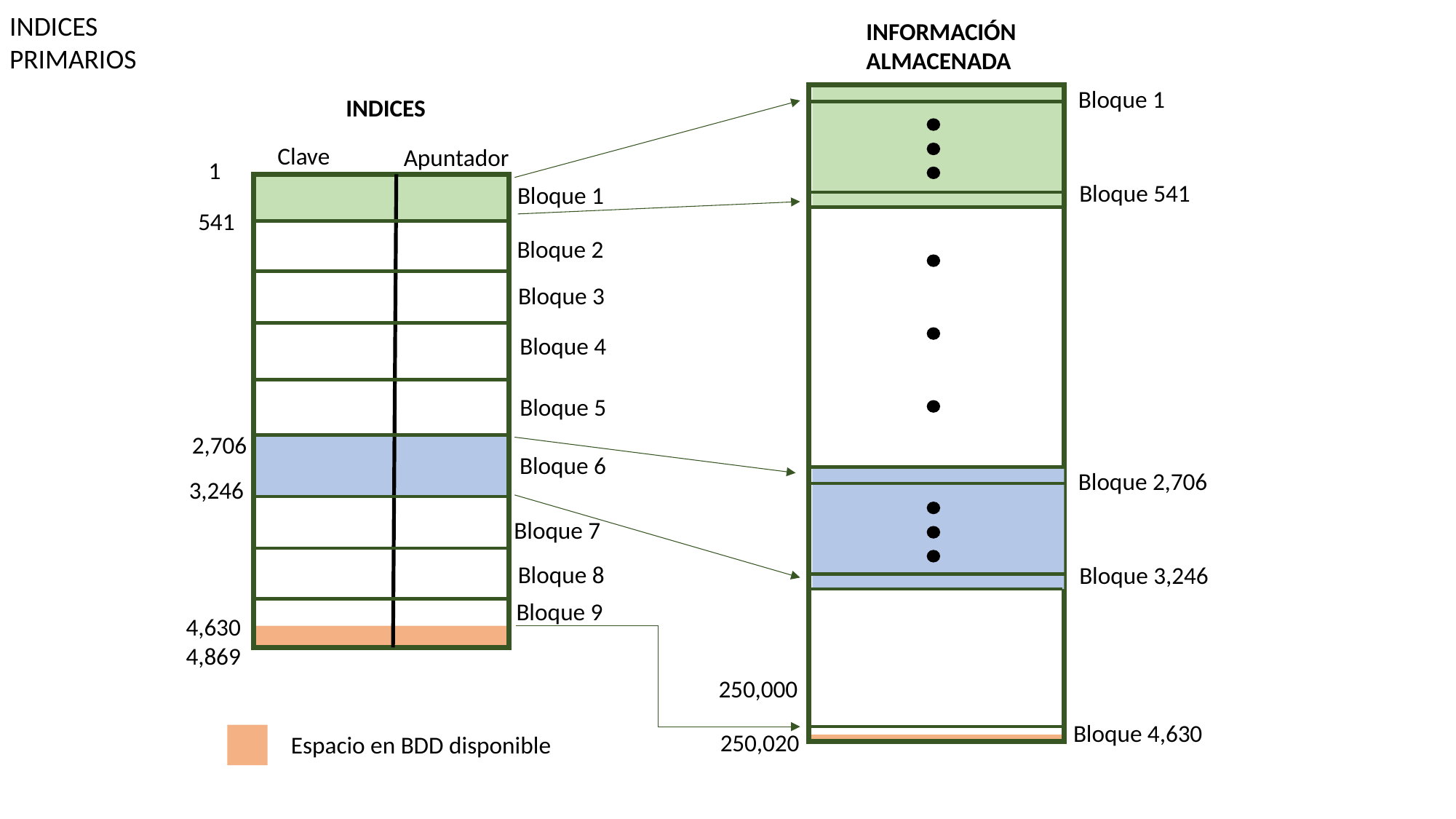

INDICES PRIMARIOS
INFORMACIÓN ALMACENADA
Bloque 1

INDICES

Clave
Apuntador

1

Bloque 541

Bloque 1

541
Bloque 2

Bloque 3
Bloque 4

Bloque 5

2,706

Bloque 6
Bloque 2,706

3,246

Bloque 7

Bloque 8
Bloque 3,246
Bloque 9
4,630

4,869
250,000
Bloque 4,630
250,020
Espacio en BDD disponible